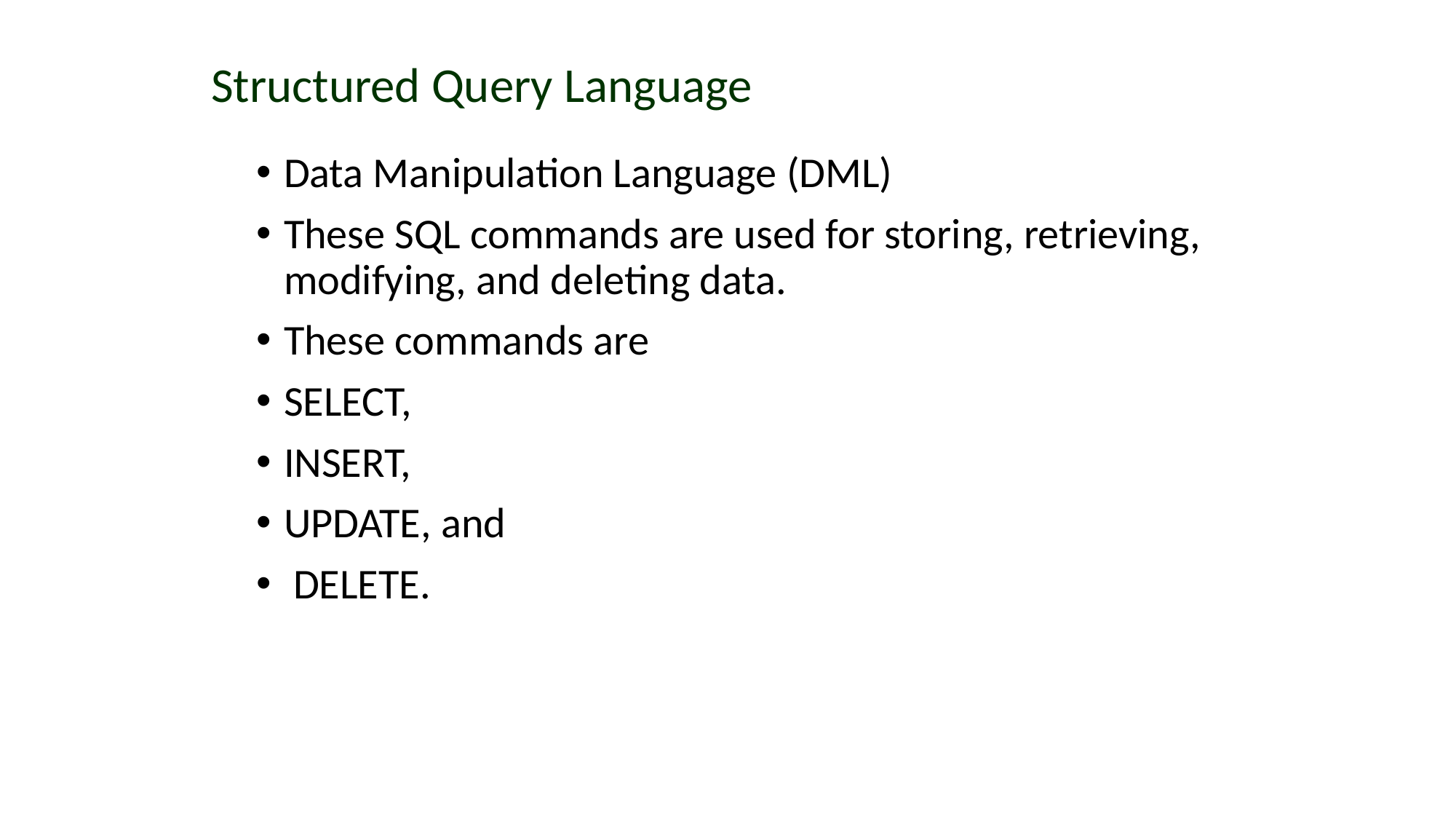

# Structured Query Language
Data Manipulation Language (DML)
These SQL commands are used for storing, retrieving, modifying, and deleting data.
These commands are
SELECT,
INSERT,
UPDATE, and
 DELETE.